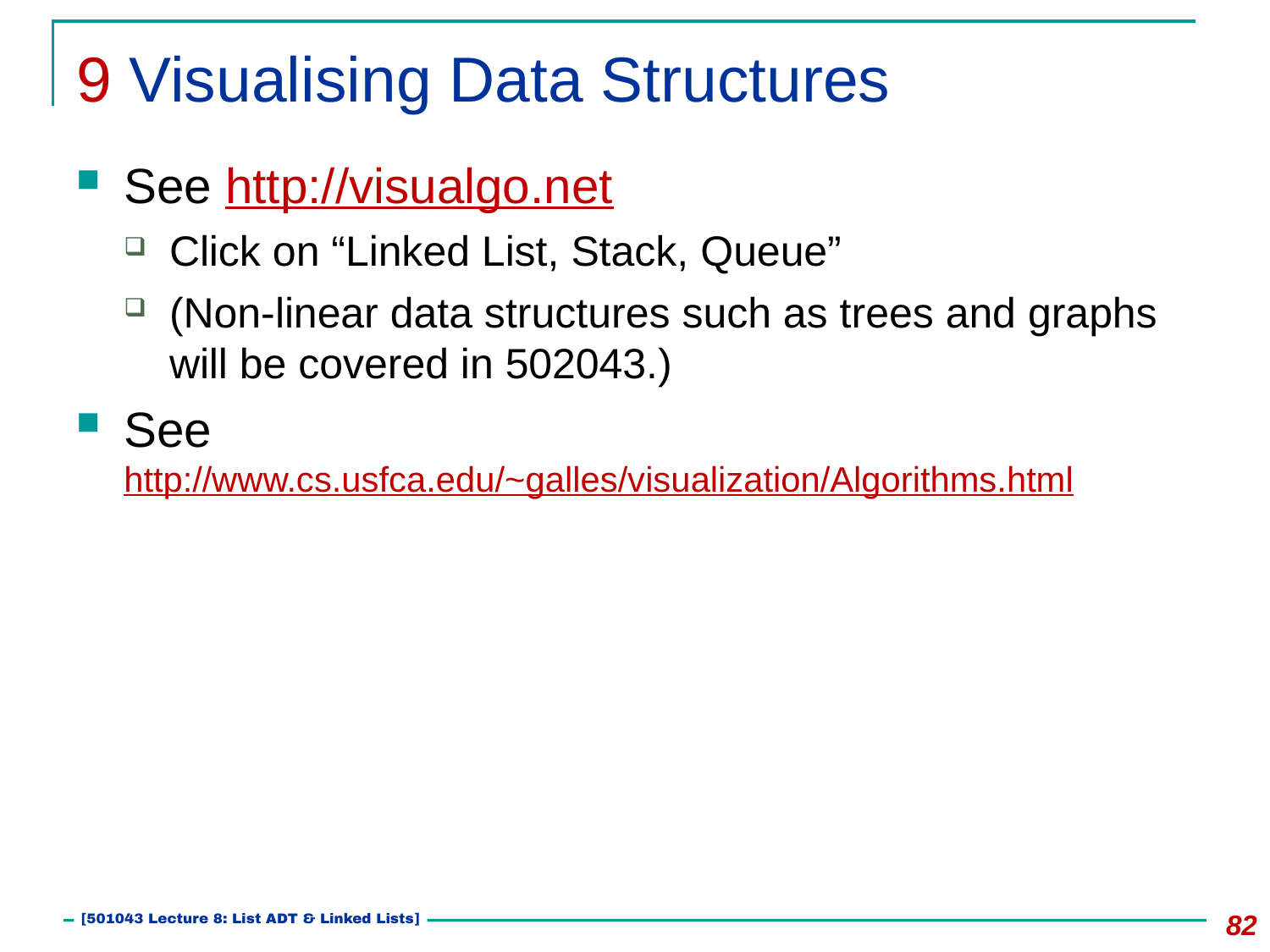

# 9 Visualising Data Structures
See http://visualgo.net
Click on “Linked List, Stack, Queue”
(Non-linear data structures such as trees and graphs will be covered in 502043.)
See
http://www.cs.usfca.edu/~galles/visualization/Algorithms.html
82
[501043 Lecture 8: List ADT & Linked Lists]